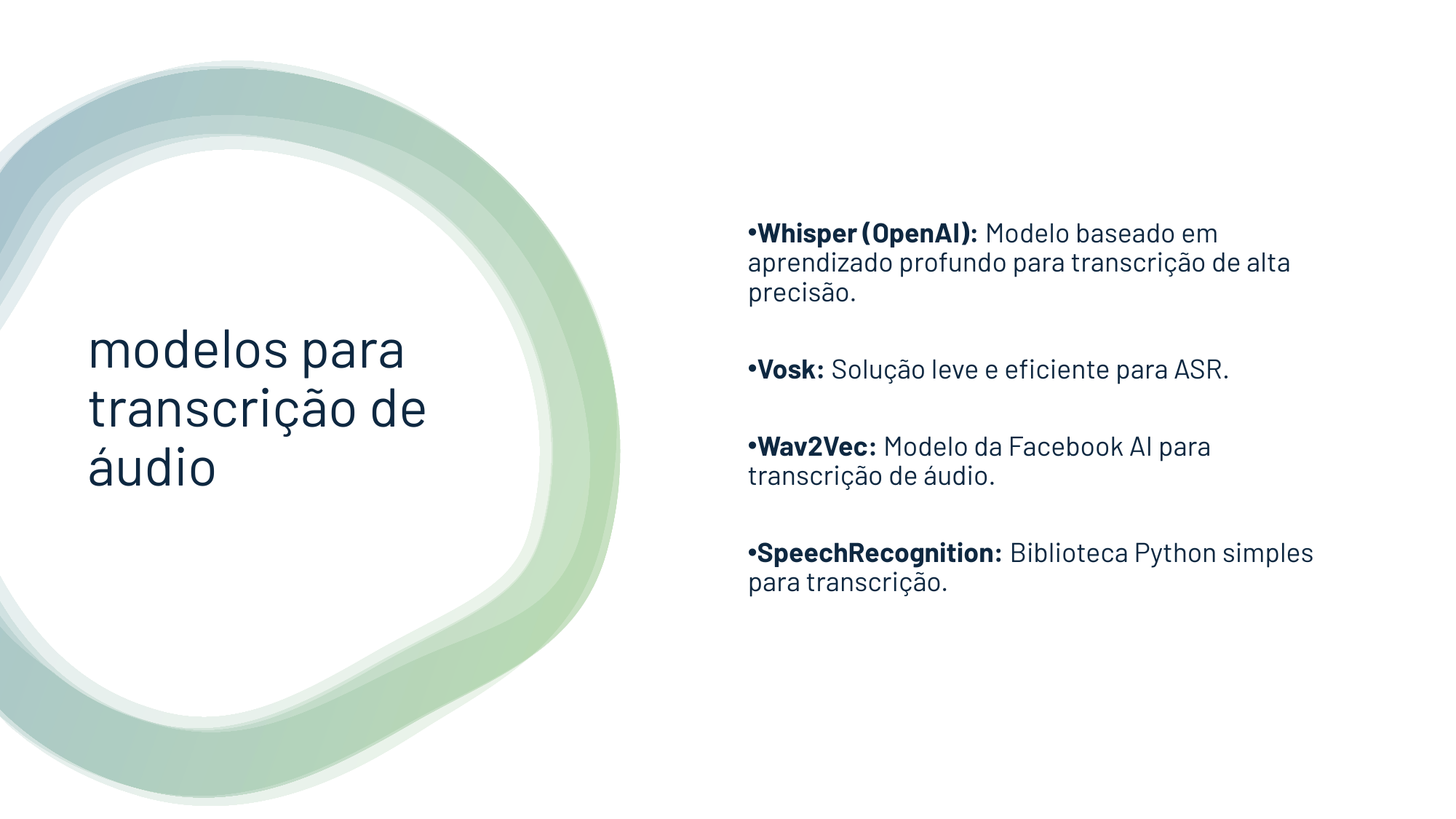

Whisper (OpenAI): Modelo baseado em aprendizado profundo para transcrição de alta precisão.

Vosk: Solução leve e eficiente para ASR.

Wav2Vec: Modelo da Facebook AI para transcrição de áudio.

SpeechRecognition: Biblioteca Python simples para transcrição.
# modelos para transcrição de áudio